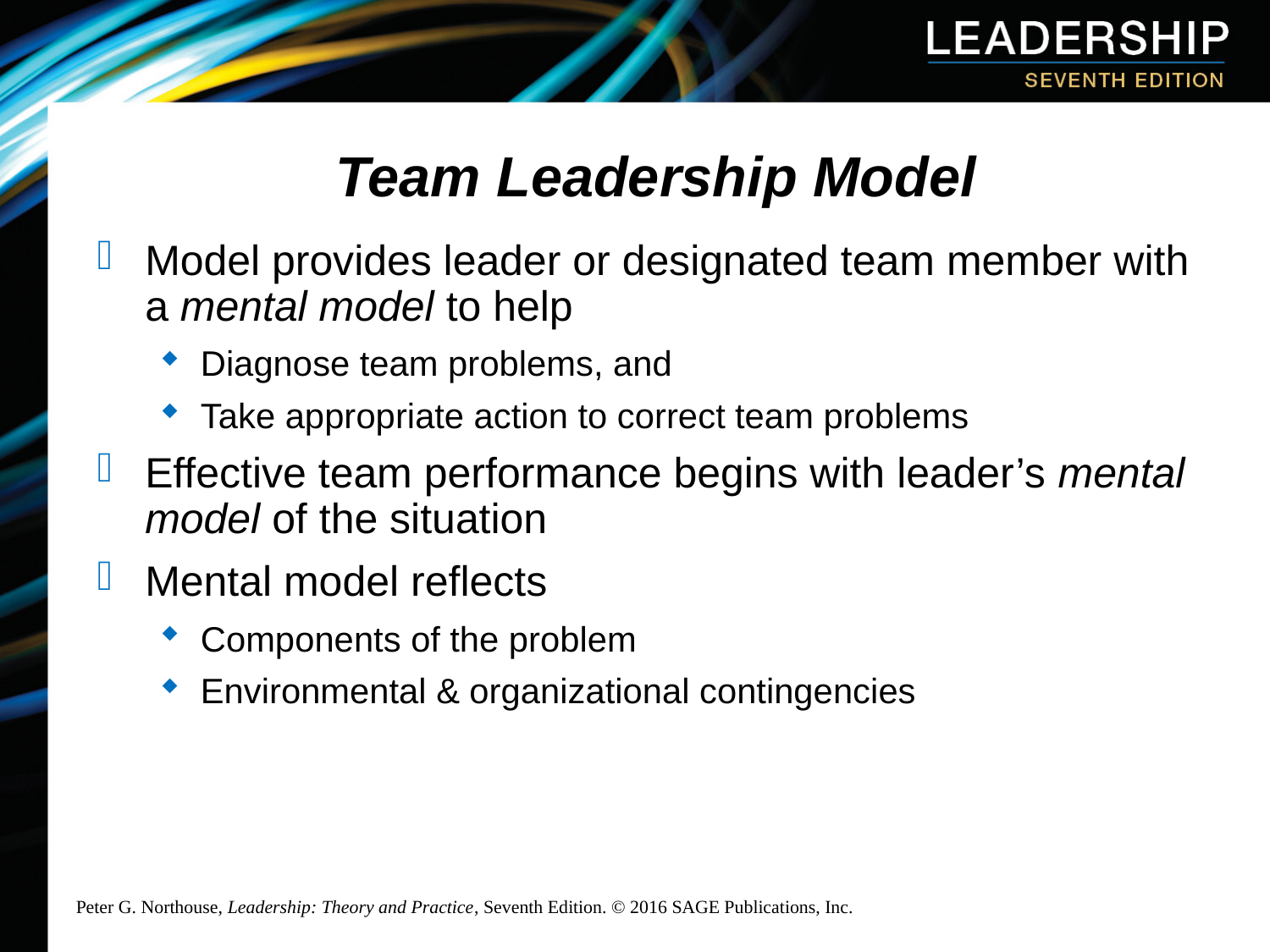

# Team Leadership Model
Model provides leader or designated team member with a mental model to help
Diagnose team problems, and
Take appropriate action to correct team problems
Effective team performance begins with leader’s mental model of the situation
Mental model reflects
Components of the problem
Environmental & organizational contingencies

Peter G. Northouse, Leadership: Theory and Practice, Seventh Edition. © 2016 SAGE Publications, Inc.